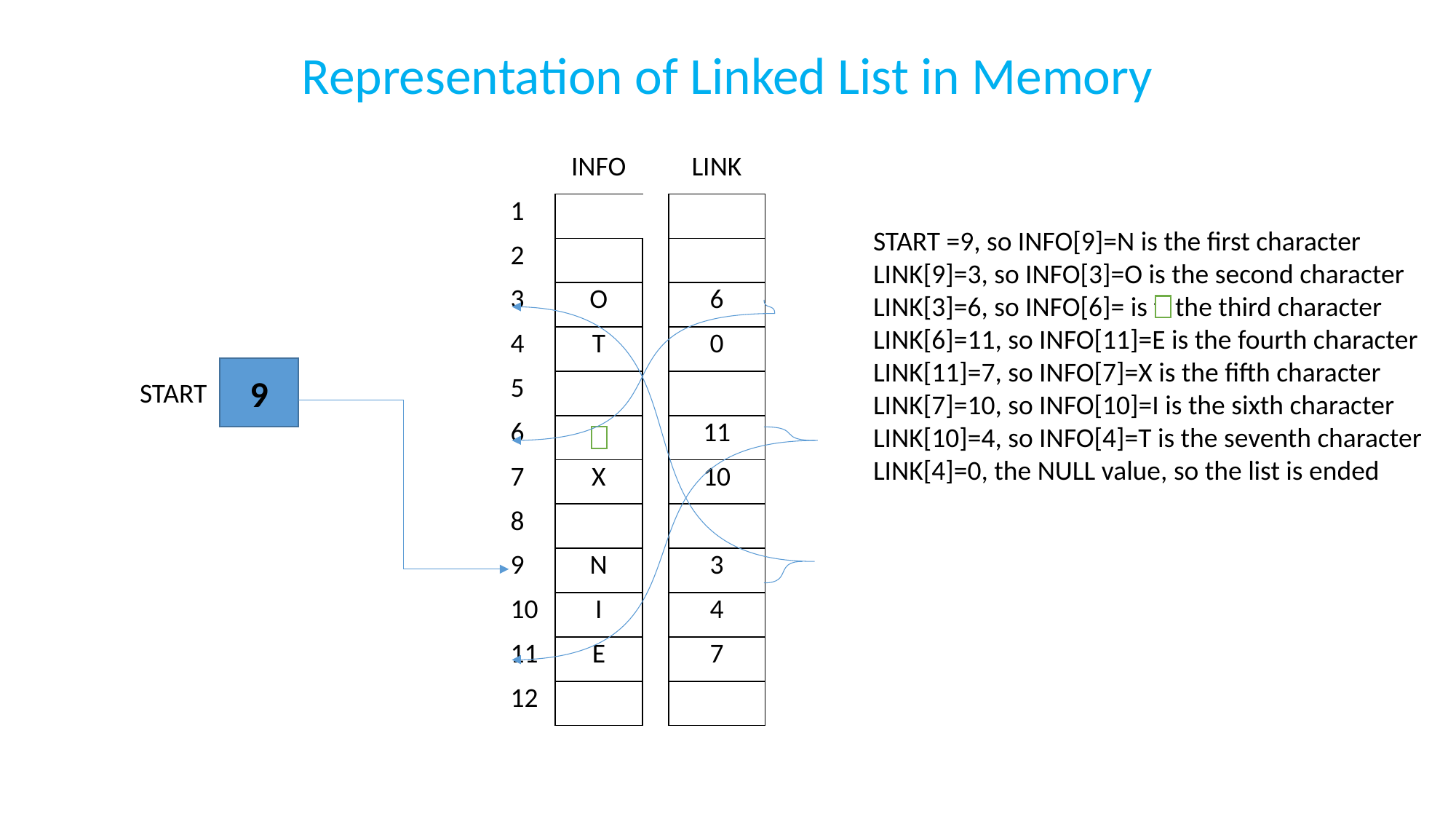

# Representation of Linked List in Memory
|  | INFO |  | LINK |
| --- | --- | --- | --- |
| 1 |  |  |  |
| 2 |  |  |  |
| 3 | O |  | 6 |
| 4 | T |  | 0 |
| 5 |  |  |  |
| 6 |  |  | 11 |
| 7 | X |  | 10 |
| 8 |  |  |  |
| 9 | N |  | 3 |
| 10 | I |  | 4 |
| 11 | E |  | 7 |
| 12 |  |  |  |
START =9, so INFO[9]=N is the first character
LINK[9]=3, so INFO[3]=O is the second character
LINK[3]=6, so INFO[6]= is t  the third character
LINK[6]=11, so INFO[11]=E is the fourth character
LINK[11]=7, so INFO[7]=X is the fifth character
LINK[7]=10, so INFO[10]=I is the sixth character
LINK[10]=4, so INFO[4]=T is the seventh character
LINK[4]=0, the NULL value, so the list is ended

9
START